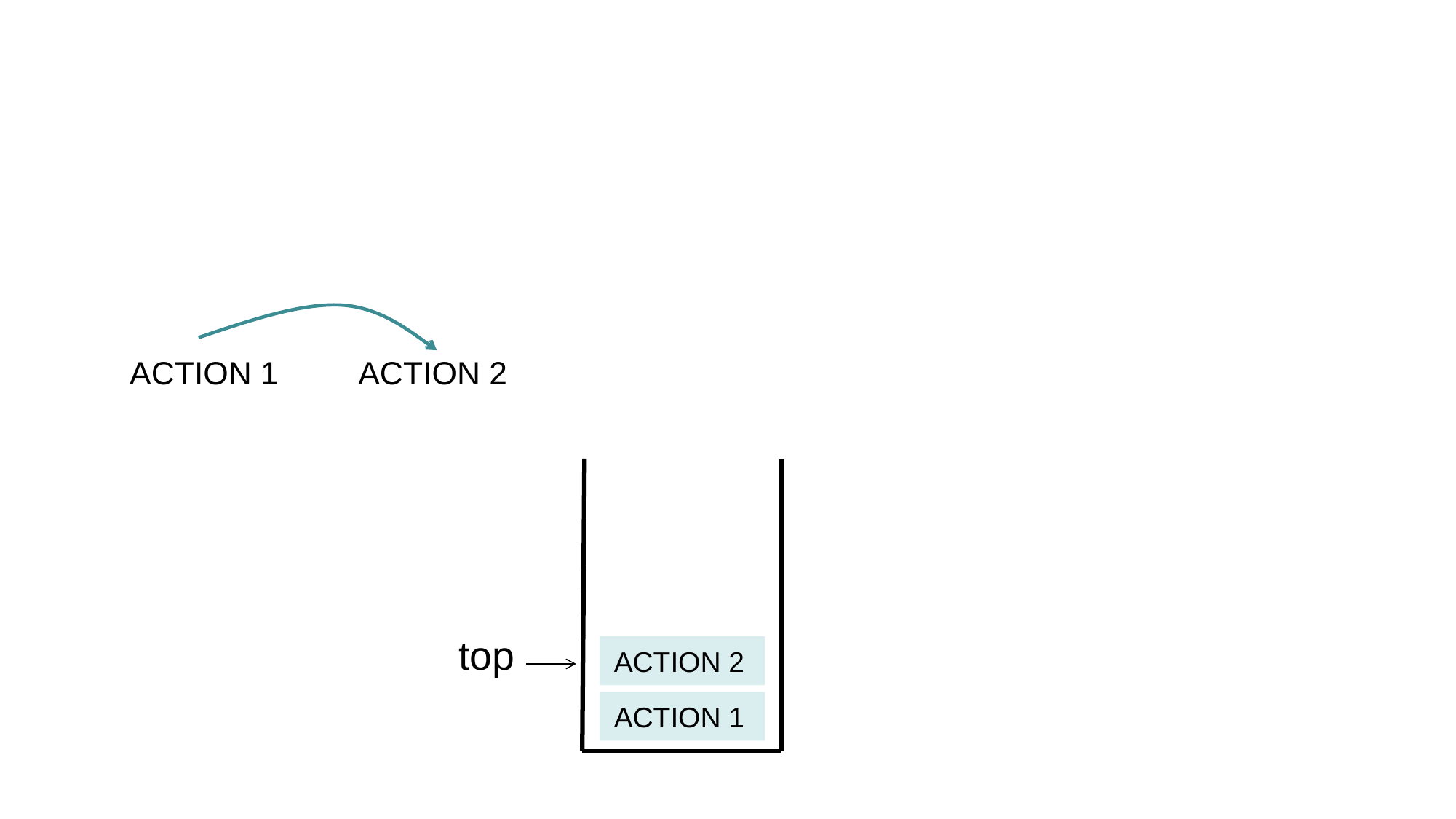

ACTION 1
ACTION 2
top
ACTION 2
ACTION 1